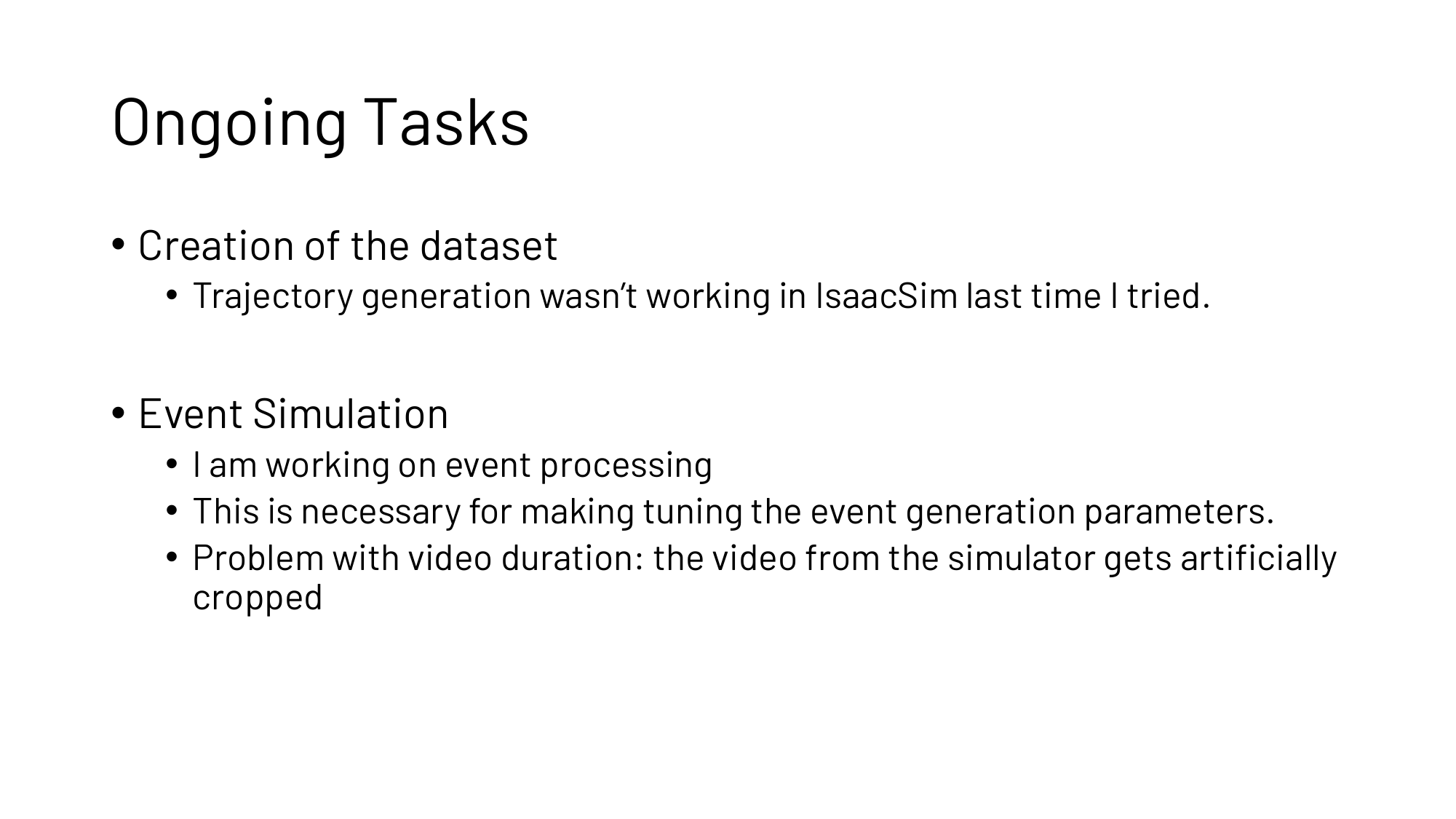

# Ongoing Tasks
Creation of the dataset
Trajectory generation wasn’t working in IsaacSim last time I tried.

Event Simulation
I am working on event processing
This is necessary for making tuning the event generation parameters.
Problem with video duration: the video from the simulator gets artificially cropped